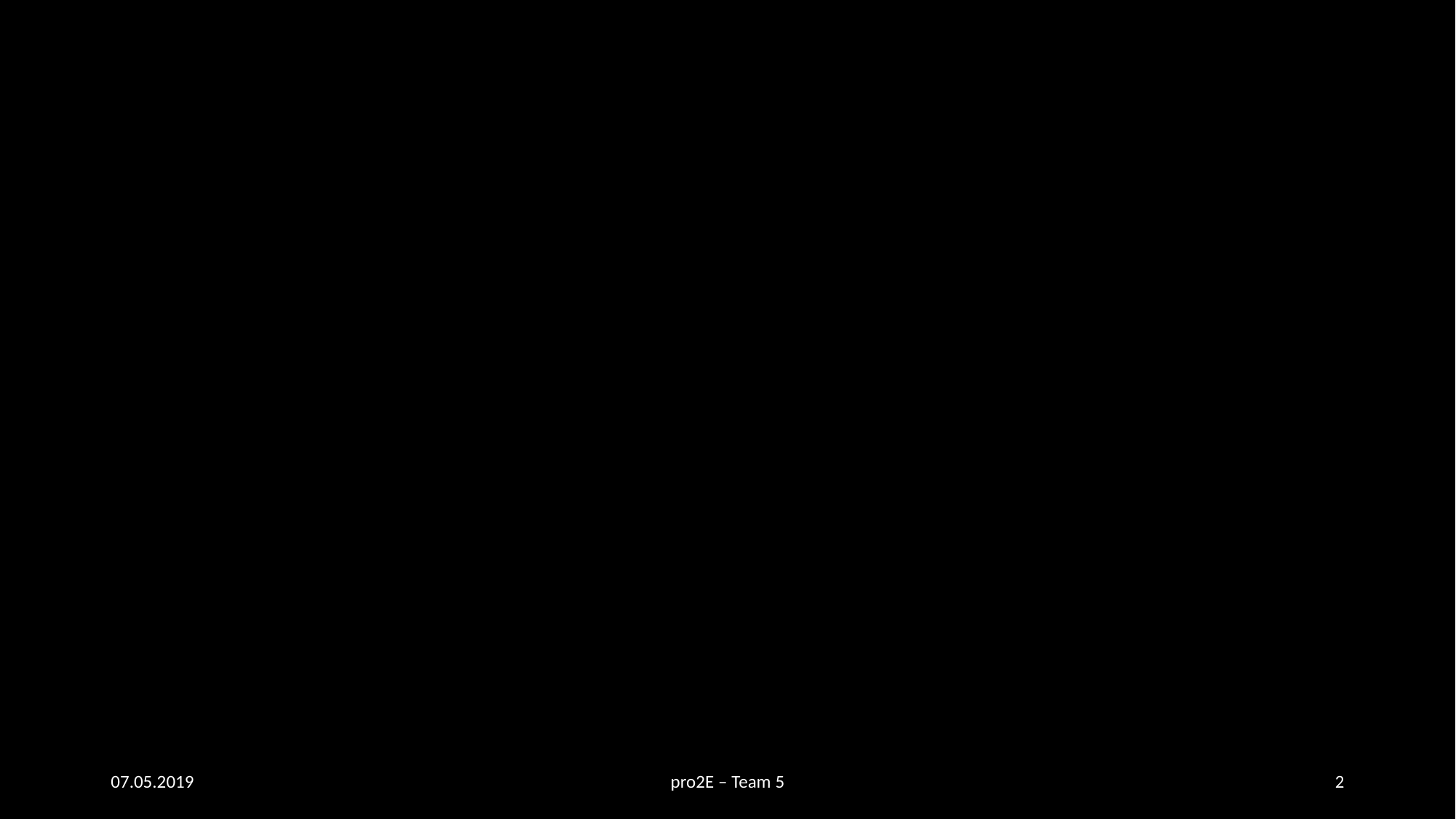

#

07.05.2019
pro2E – Team 5
2